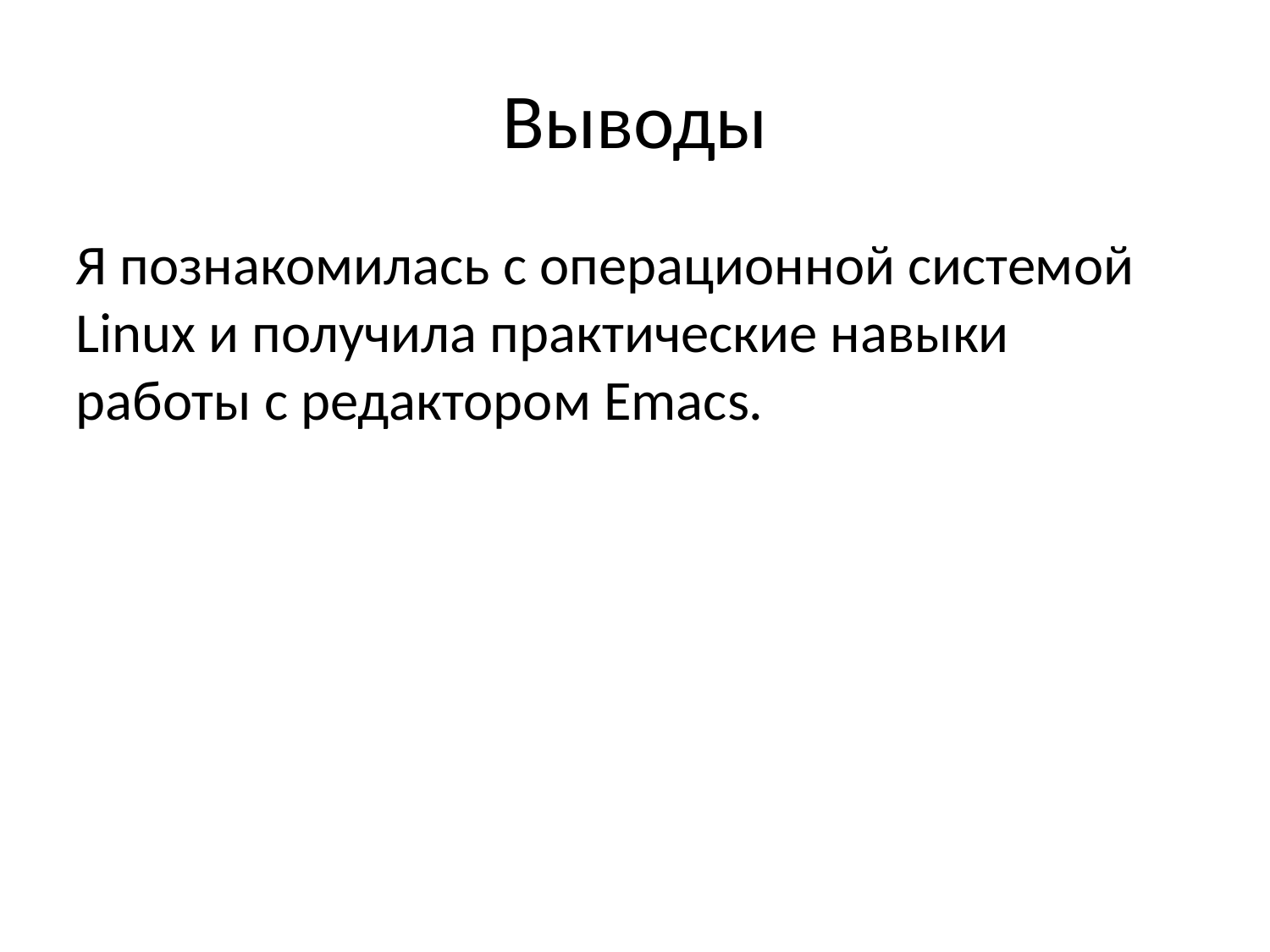

# Выводы
Я познакомилась с операционной системой Linux и получила практические навыки работы с редактором Emacs.